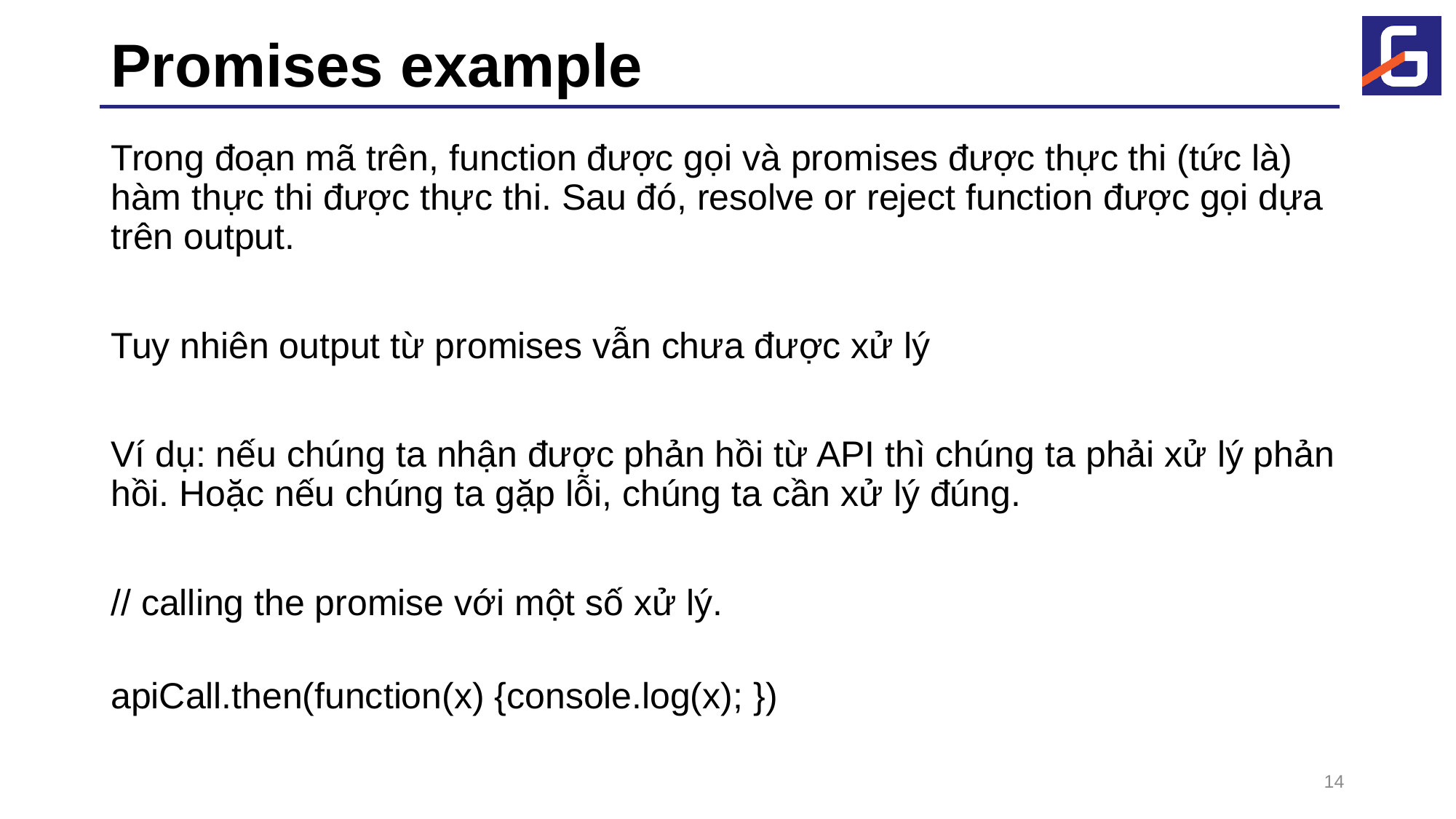

# Promises example
Trong đoạn mã trên, function được gọi và promises được thực thi (tức là) hàm thực thi được thực thi. Sau đó, resolve or reject function được gọi dựa trên output.

Tuy nhiên output từ promises vẫn chưa được xử lý

Ví dụ: nếu chúng ta nhận được phản hồi từ API thì chúng ta phải xử lý phản hồi. Hoặc nếu chúng ta gặp lỗi, chúng ta cần xử lý đúng.

// calling the promise với một số xử lý.
apiCall.then(function(x) {console.log(x); })
14